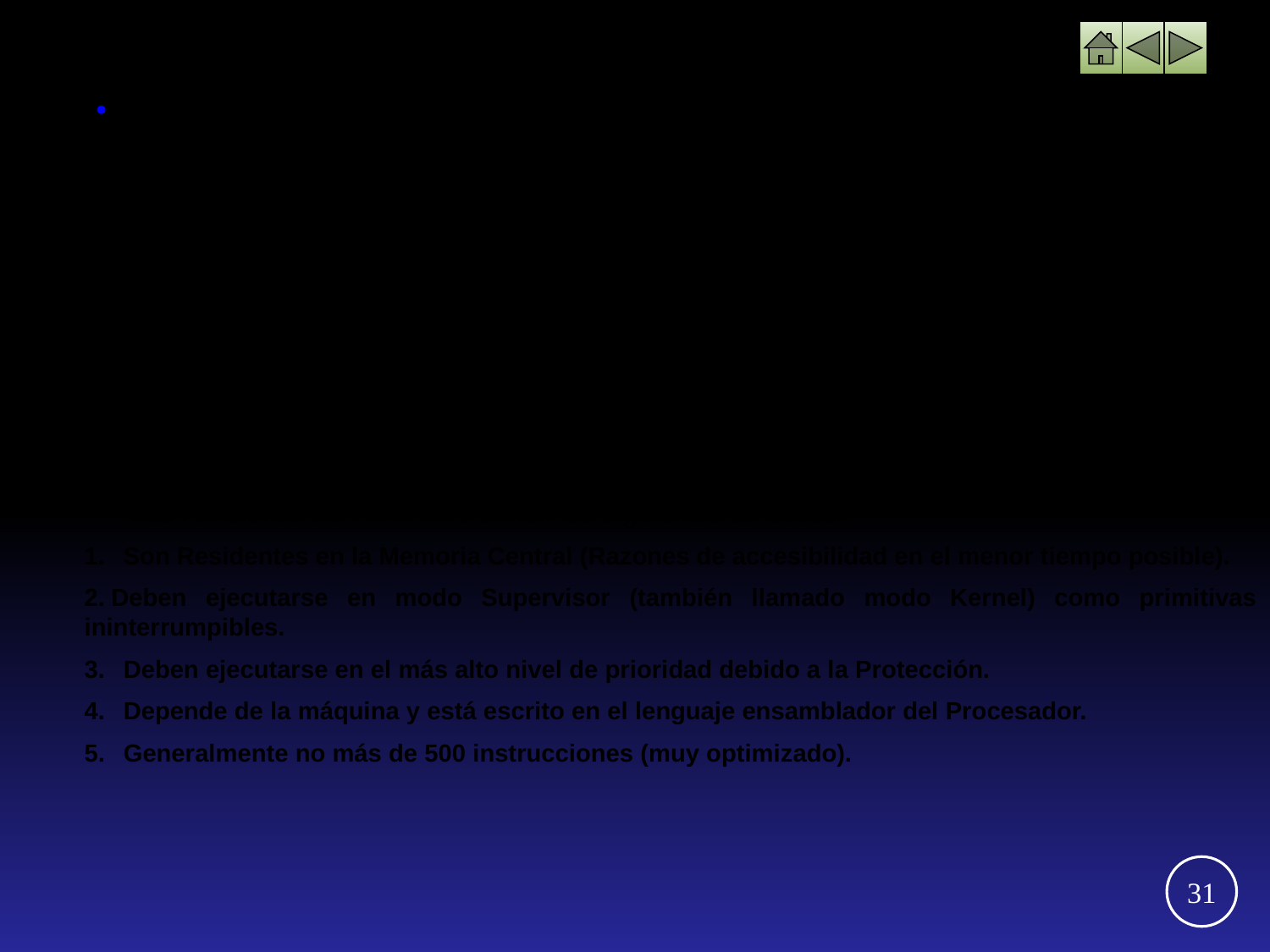

Kernel o núcleo –2-
•      Contiene:
1.   Una extensión del  Juego de Instrucciones (Instruction Set) del Procesador  (System Calls).
2.   Una extensión del mecanismo de secuenciamiento del Hardware (Dispatcher o Switcher).
3.   Un manejador de Interrupciones (Interrupt handler) y de errores (error handler).
4.   Un mecanismo de acceso a Memoria Central.
5.   Manejador el reloj de tiempo real (Timer).
6.   Conmuta el estado del procesador entre modo supervisor  y usuario.
7.   Implementar los mecanismos de protección.

•      Las Funciones del Nivel cero tienen los siguientes atributos:
1.   Son Residentes en la Memoria Central (Razones de accesibilidad en el menor tiempo posible).
2. Deben ejecutarse en modo Supervisor (también llamado modo Kernel) como primitivas ininterrumpibles.
3.   Deben ejecutarse en el más alto nivel de prioridad debido a la Protección.
4.   Depende de la máquina y está escrito en el lenguaje ensamblador del Procesador.
5.   Generalmente no más de 500 instrucciones (muy optimizado).

31